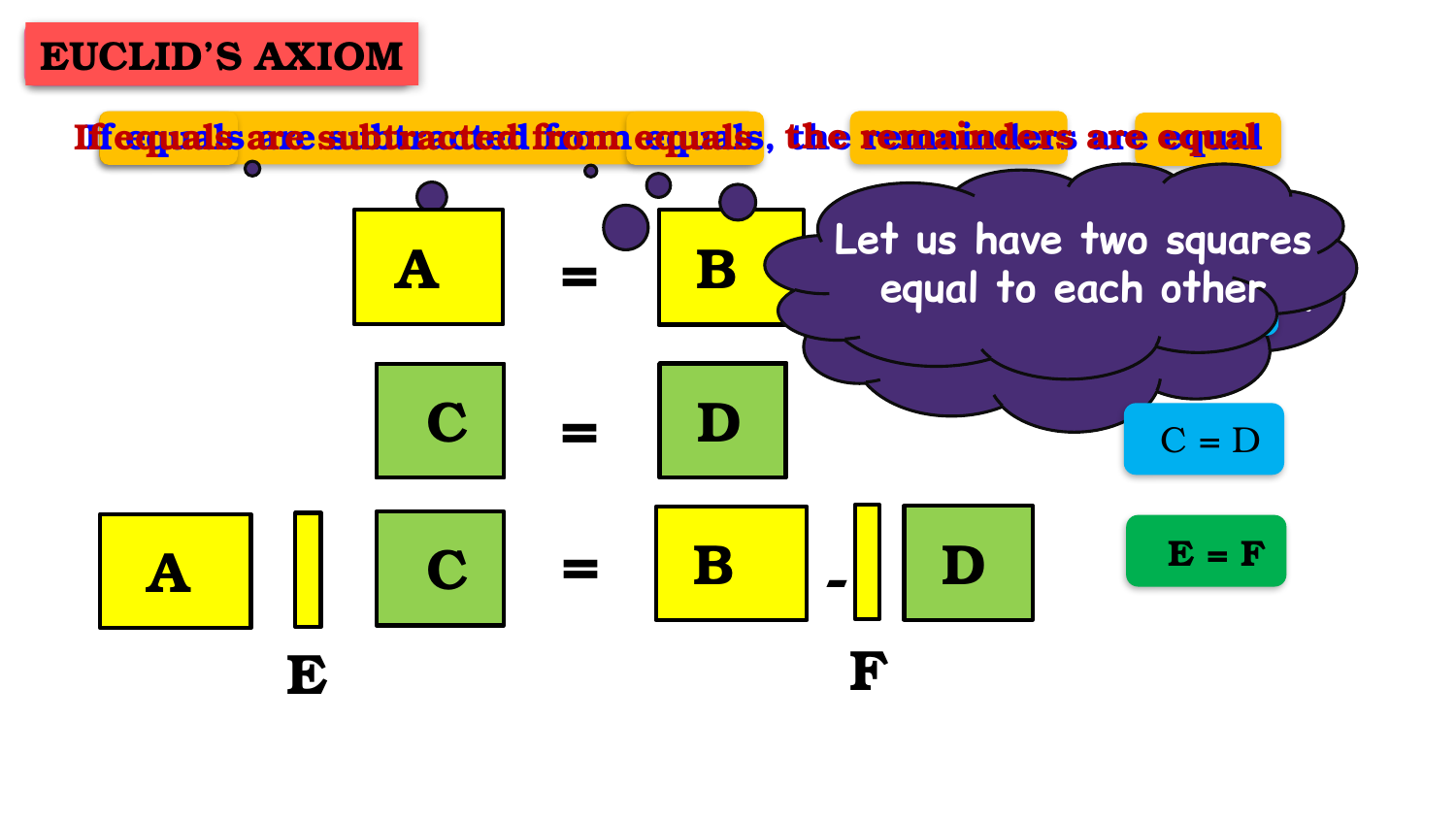

EUCLID’S AXIOM
the remainders are equal
If equals are subtracted from equals, the remainders are equal
If equals are subtracted from equals

Let us have two squares equal to each other

B

A

Let us have two rectangles equal to each other
=
B
A

A = B

D

C
D
C
=

C = D

=

D
B
E = F
C
A
-
-
F
E